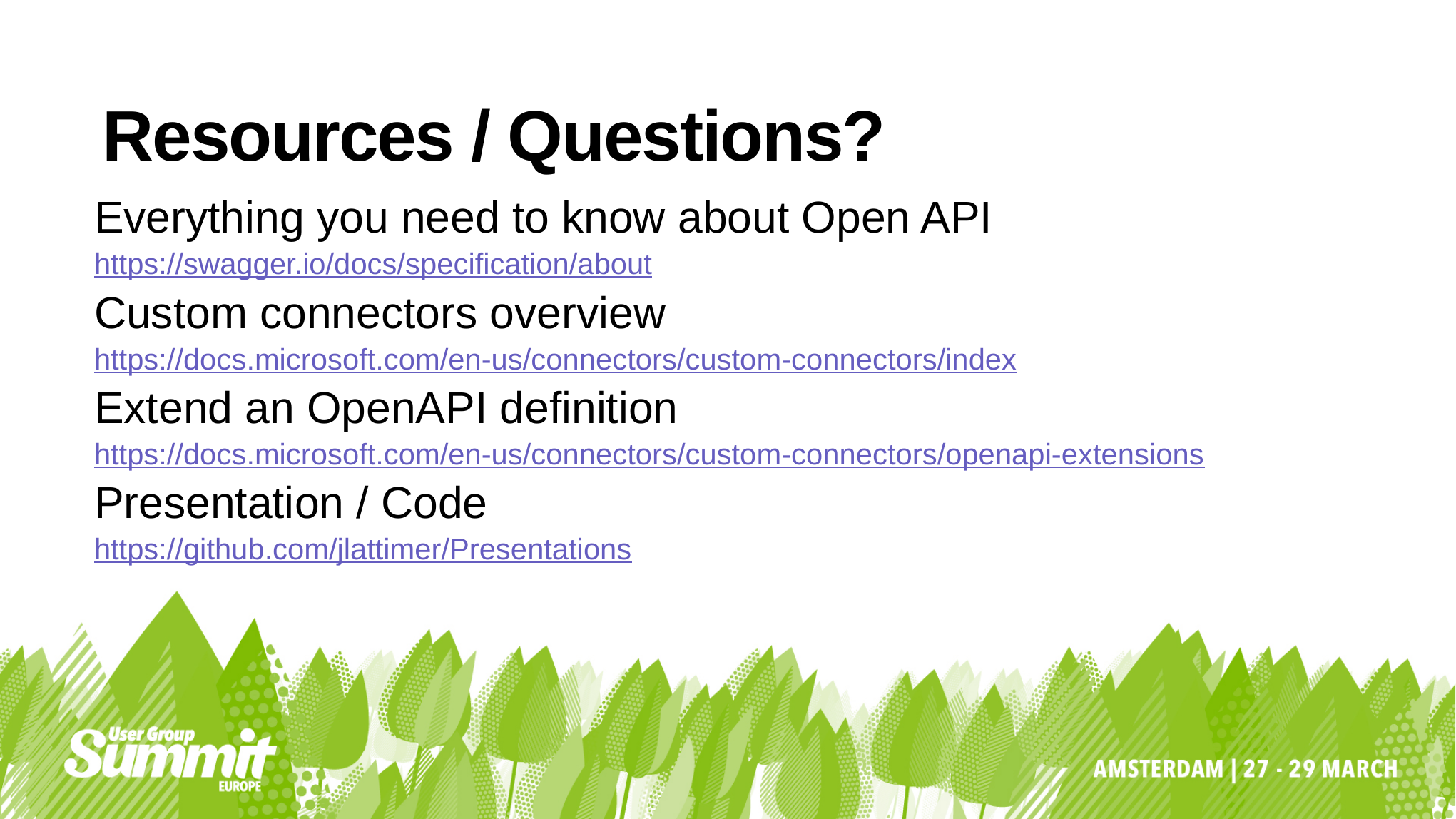

# Resources / Questions?
Everything you need to know about Open API
https://swagger.io/docs/specification/about
Custom connectors overview
https://docs.microsoft.com/en-us/connectors/custom-connectors/index
Extend an OpenAPI definition
https://docs.microsoft.com/en-us/connectors/custom-connectors/openapi-extensions
Presentation / Code
https://github.com/jlattimer/Presentations